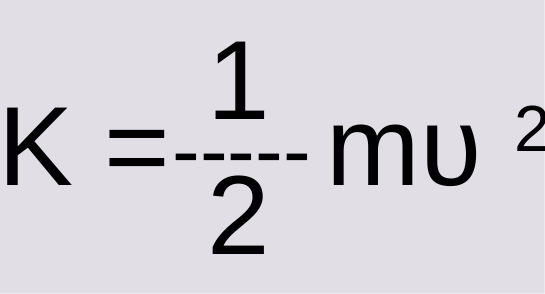

1
2
υ
K =     m   2
-----